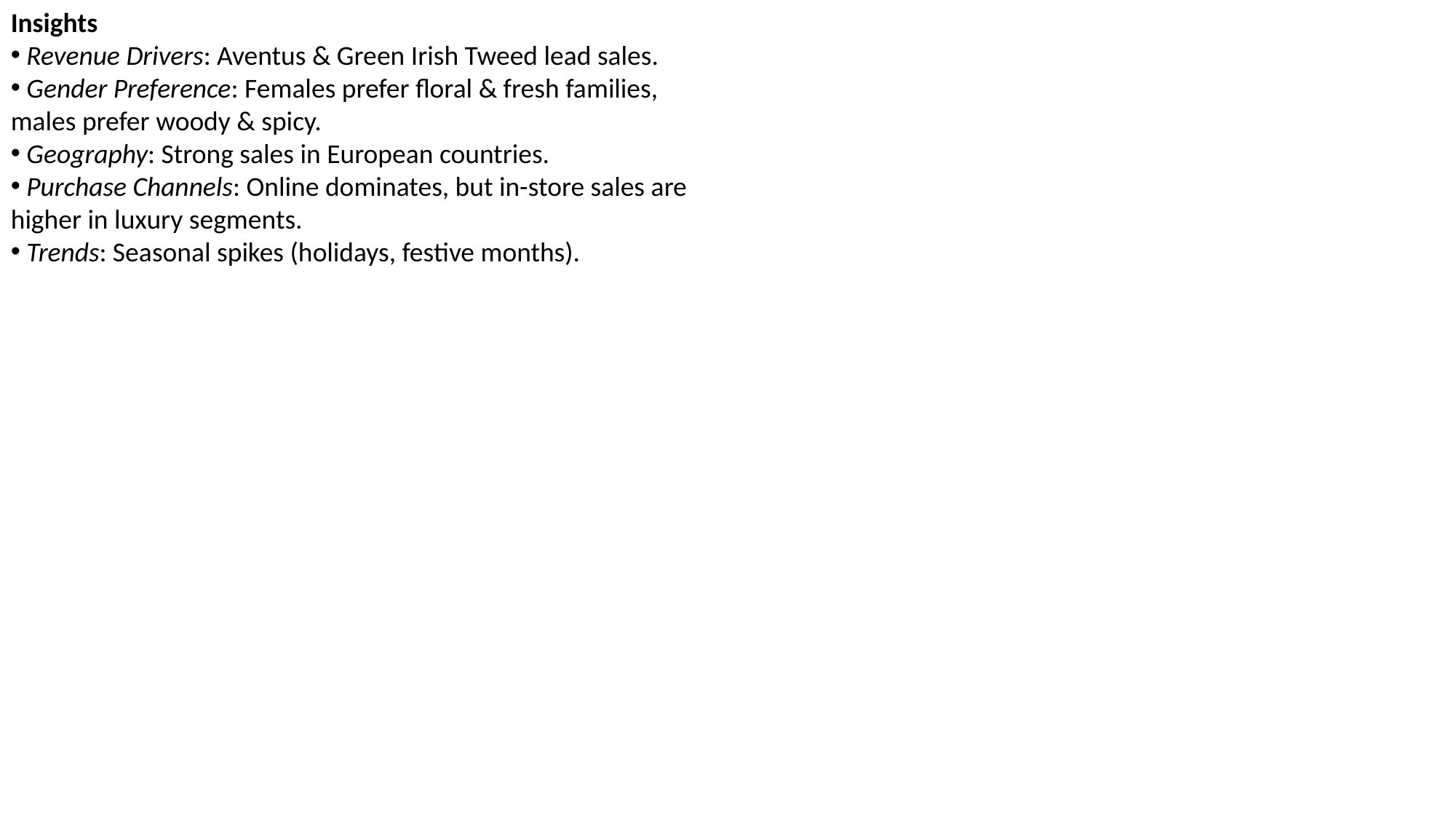

Insights
 Revenue Drivers: Aventus & Green Irish Tweed lead sales.
 Gender Preference: Females prefer floral & fresh families, males prefer woody & spicy.
 Geography: Strong sales in European countries.
 Purchase Channels: Online dominates, but in-store sales are higher in luxury segments.
 Trends: Seasonal spikes (holidays, festive months).